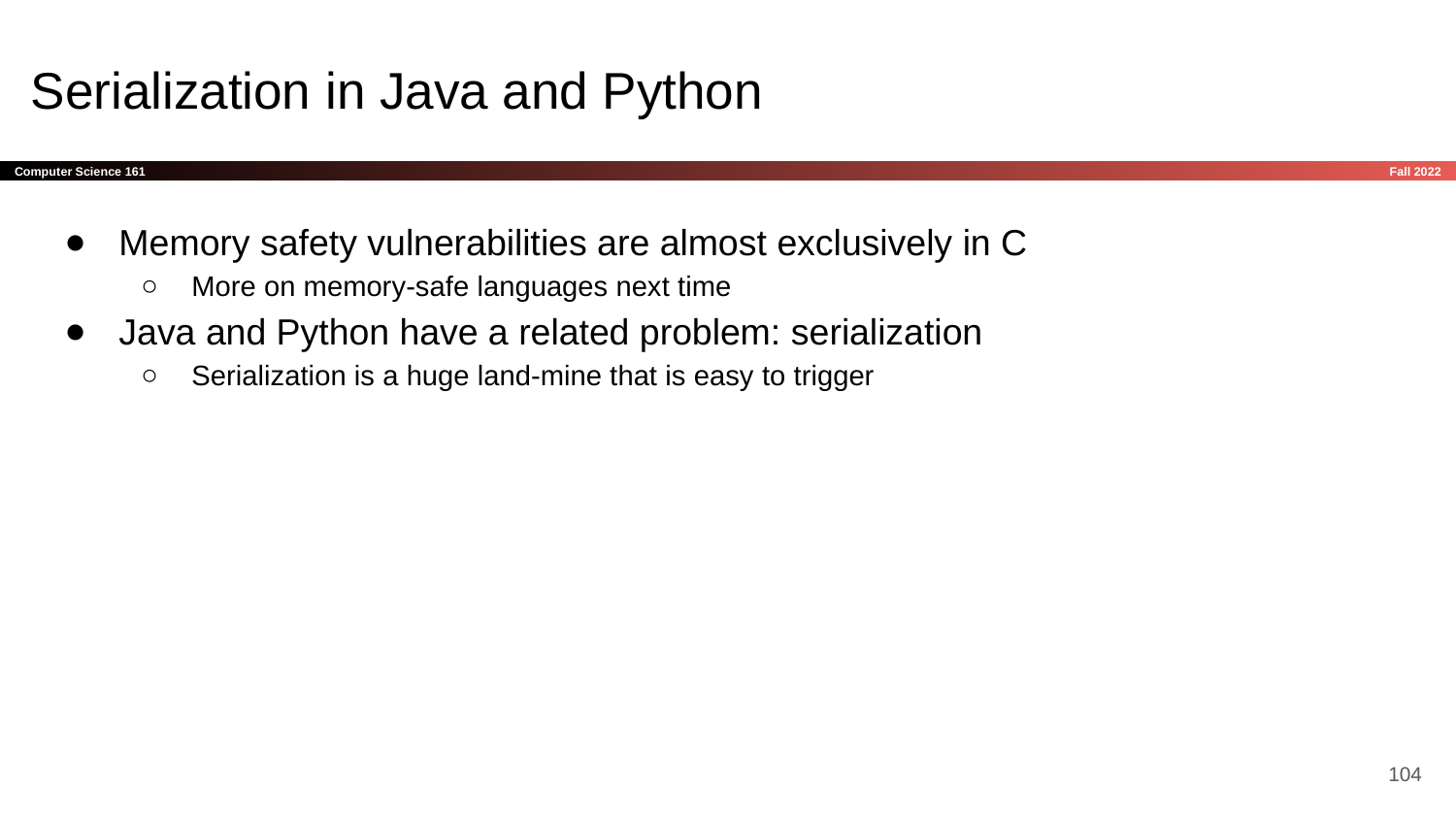

# Serialization in Java and Python
Memory safety vulnerabilities are almost exclusively in C
More on memory-safe languages next time
Java and Python have a related problem: serialization
Serialization is a huge land-mine that is easy to trigger
104